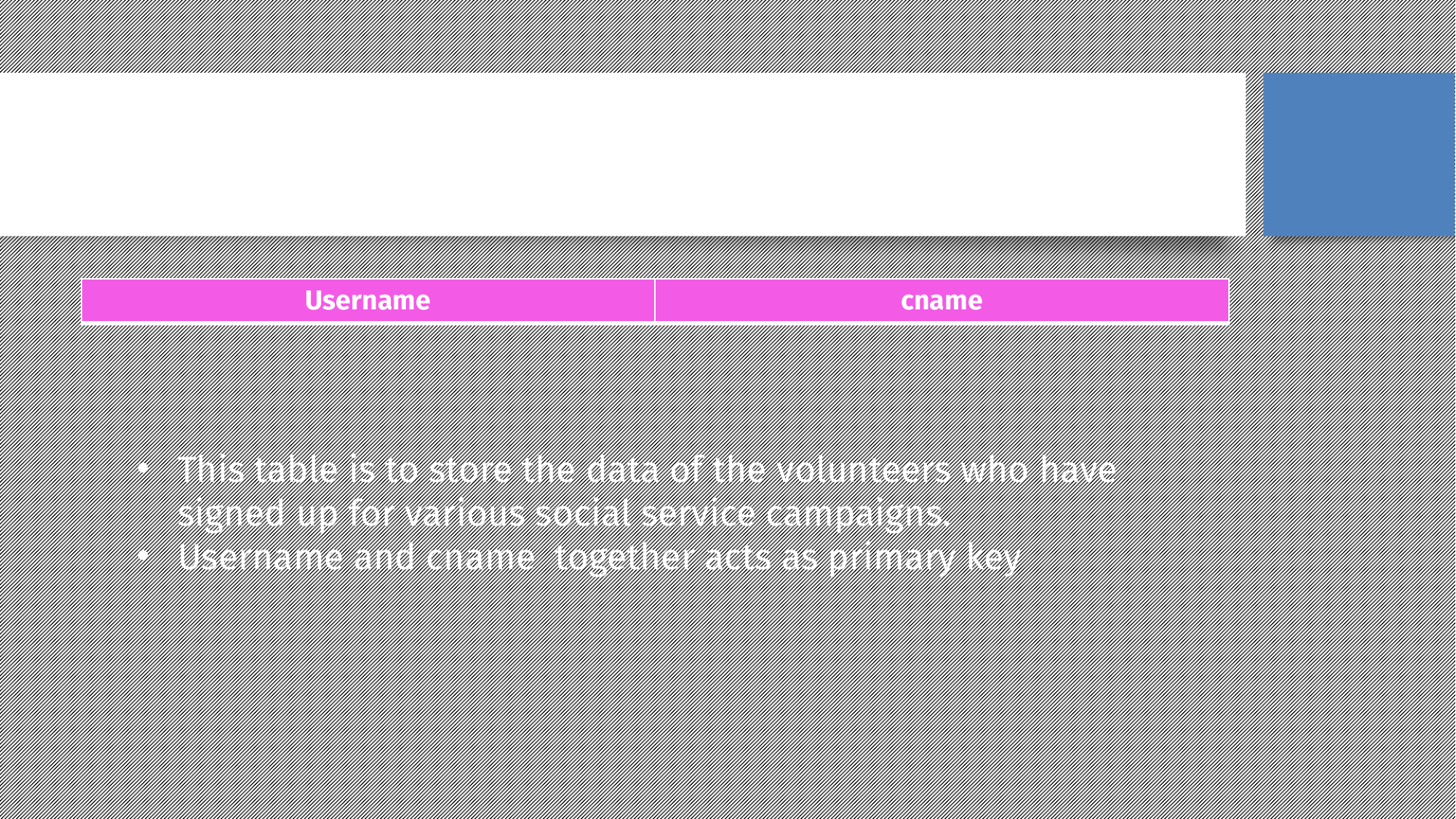

RELATION : VOLUNTEERS
| Username | cname |
| --- | --- |
This table is to store the data of the volunteers who have signed up for various social service campaigns.
Username and cname  together acts as primary key